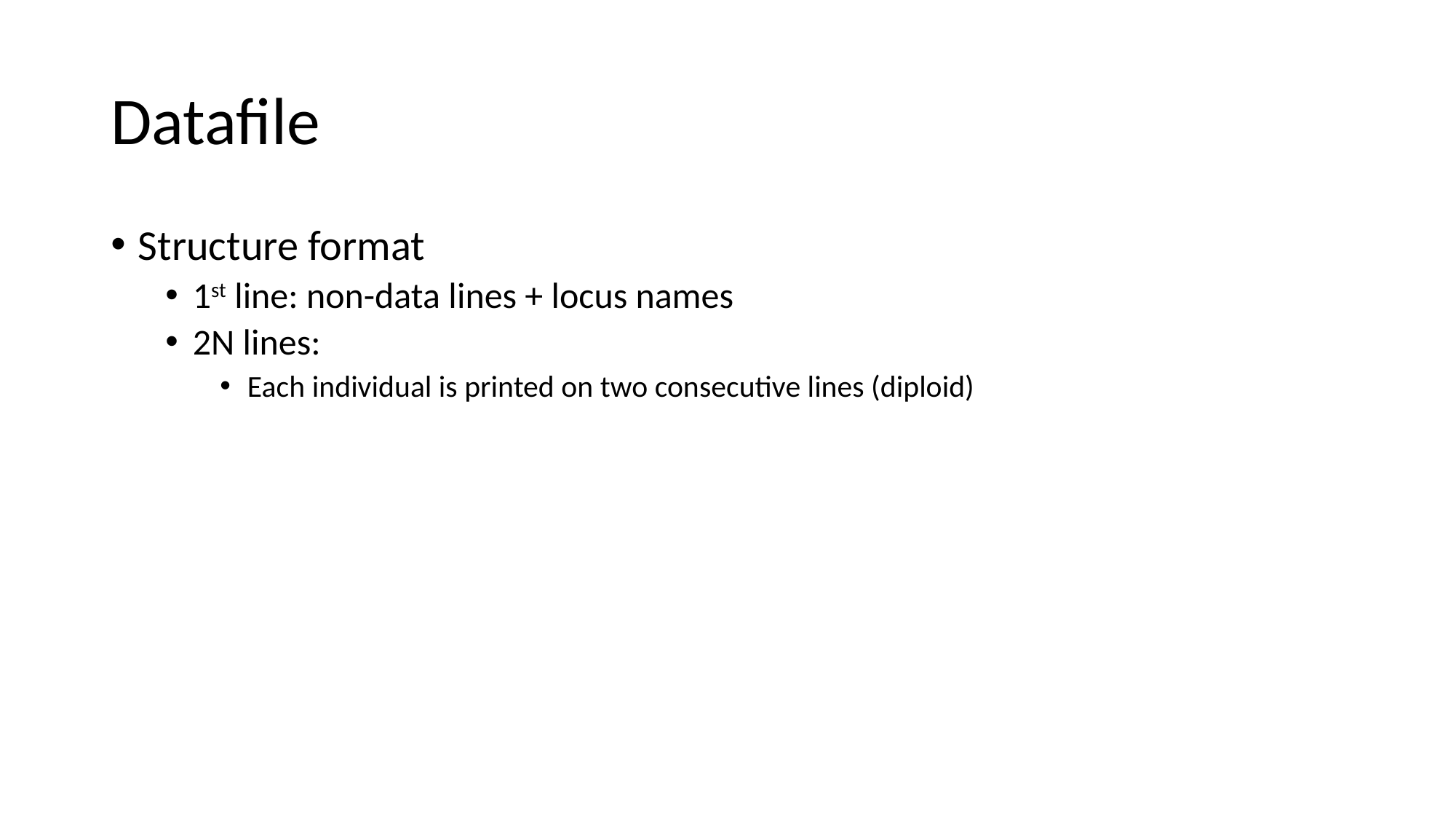

# Datafile
Structure format
1st line: non-data lines + locus names
2N lines:
Each individual is printed on two consecutive lines (diploid)